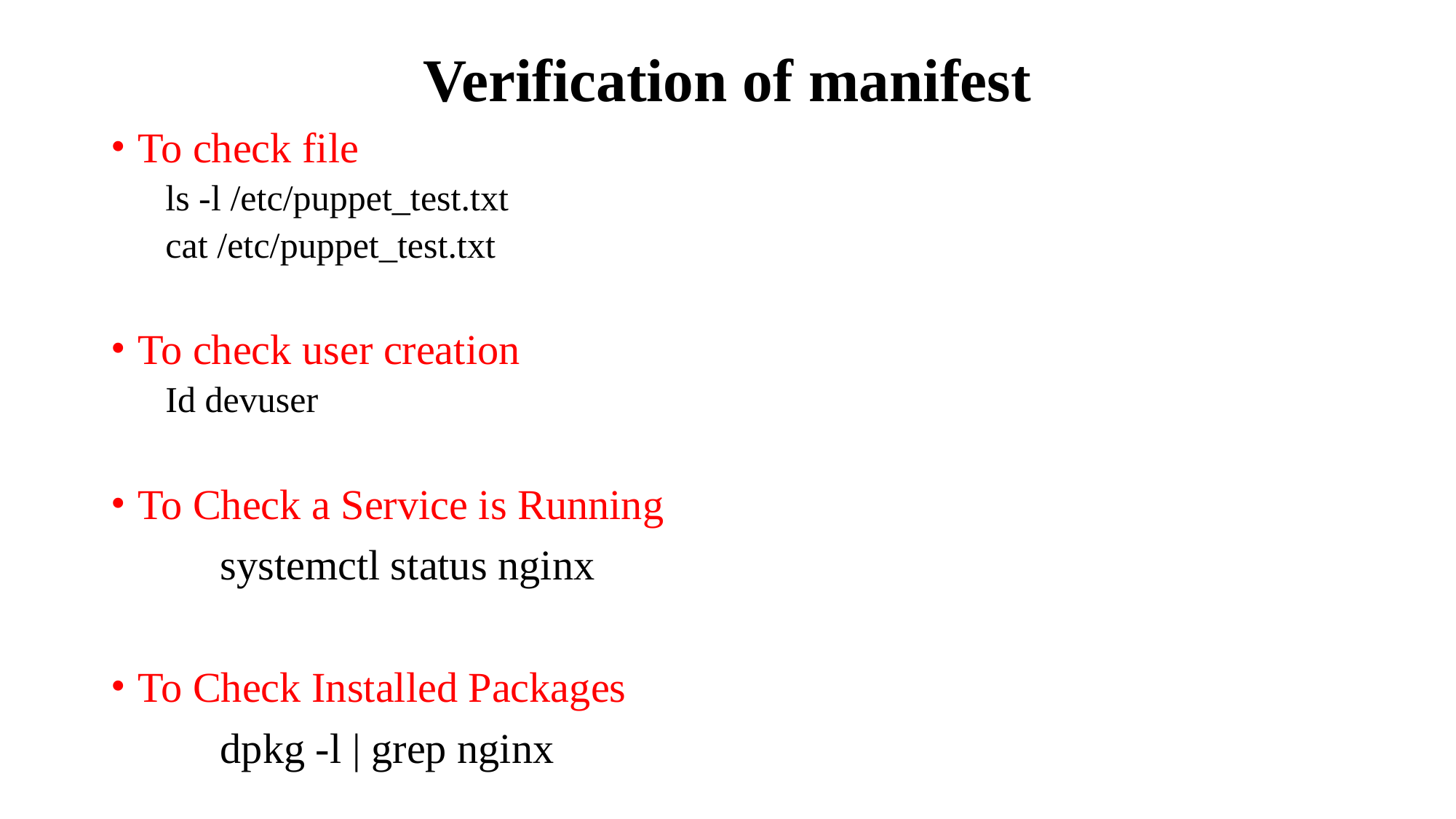

# Verification of manifest
To check file
ls -l /etc/puppet_test.txt
cat /etc/puppet_test.txt

To check user creation
Id devuser

To Check a Service is Running
	systemctl status nginx

To Check Installed Packages
	dpkg -l | grep nginx